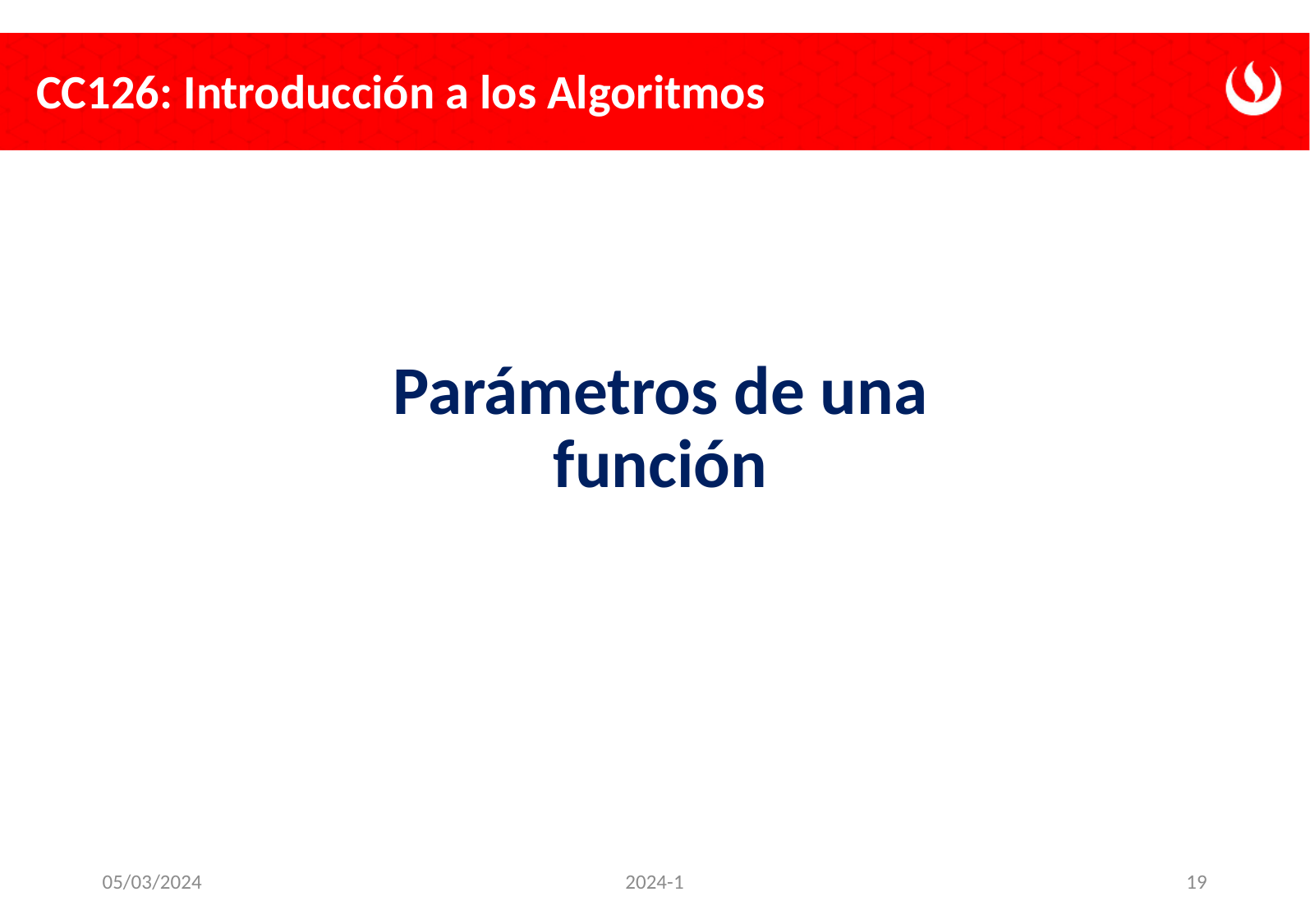

Parámetros de una función
05/03/2024
2024-1
19